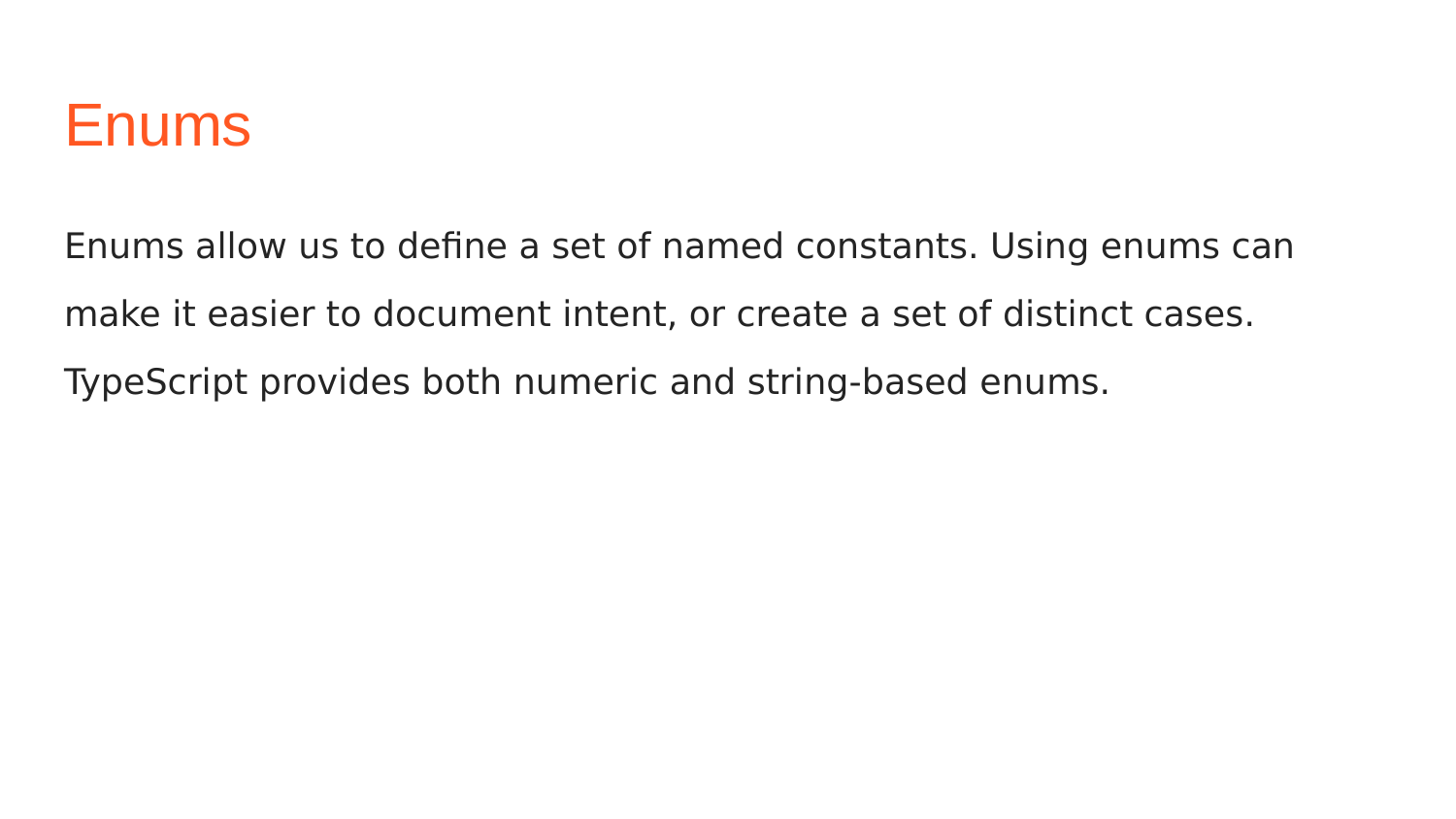

# Enums
Enums allow us to define a set of named constants. Using enums can make it easier to document intent, or create a set of distinct cases. TypeScript provides both numeric and string-based enums.